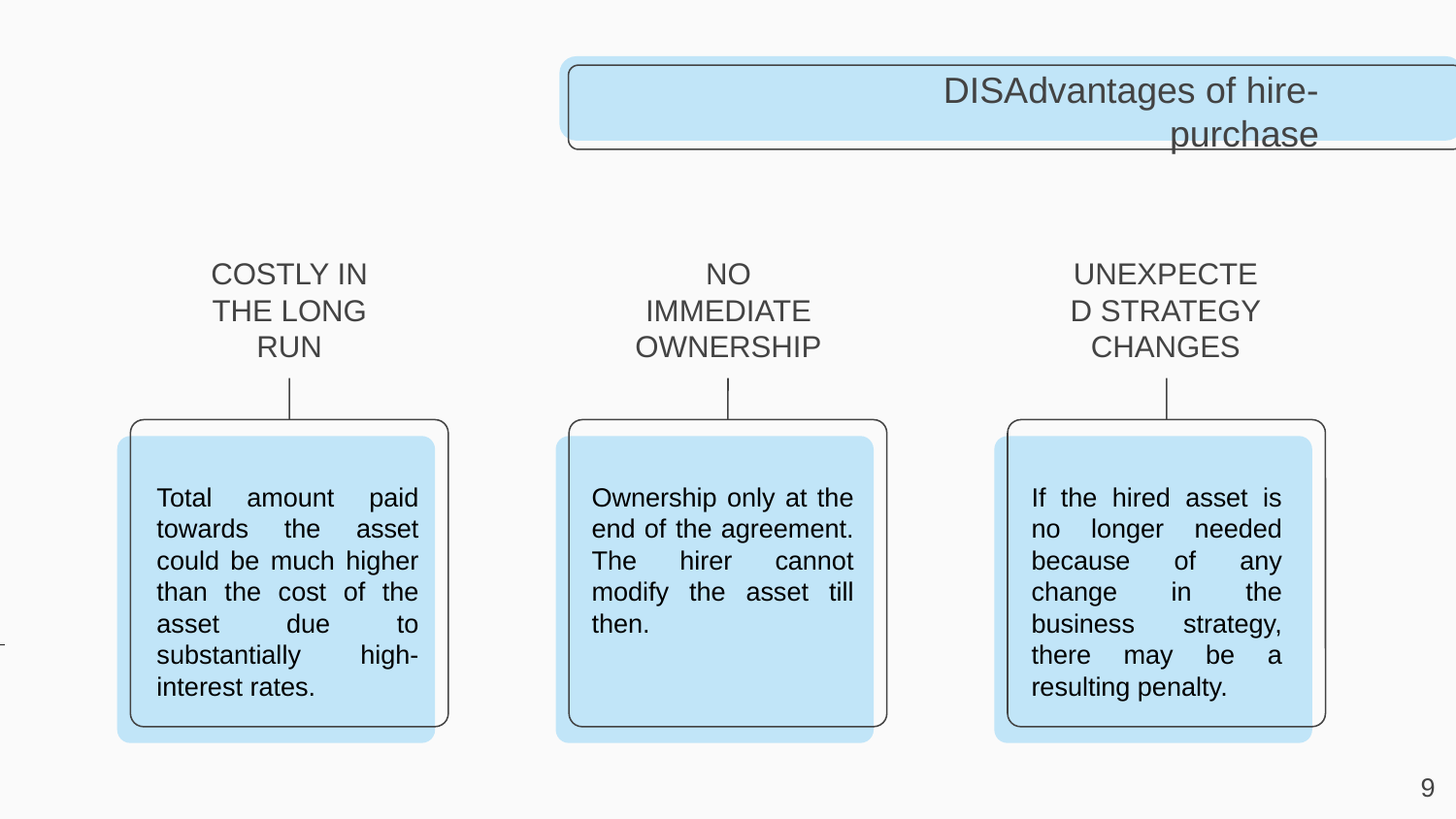

DISAdvantages of hire-purchase
# COSTLY IN THE LONG RUN
NO IMMEDIATE OWNERSHIP
UNEXPECTED STRATEGY CHANGES

Total amount paid towards the asset could be much higher than the cost of the asset due to substantially high-interest rates.
Ownership only at the end of the agreement. The hirer cannot modify the asset till then.
If the hired asset is no longer needed because of any change in the business strategy, there may be a resulting penalty.

9